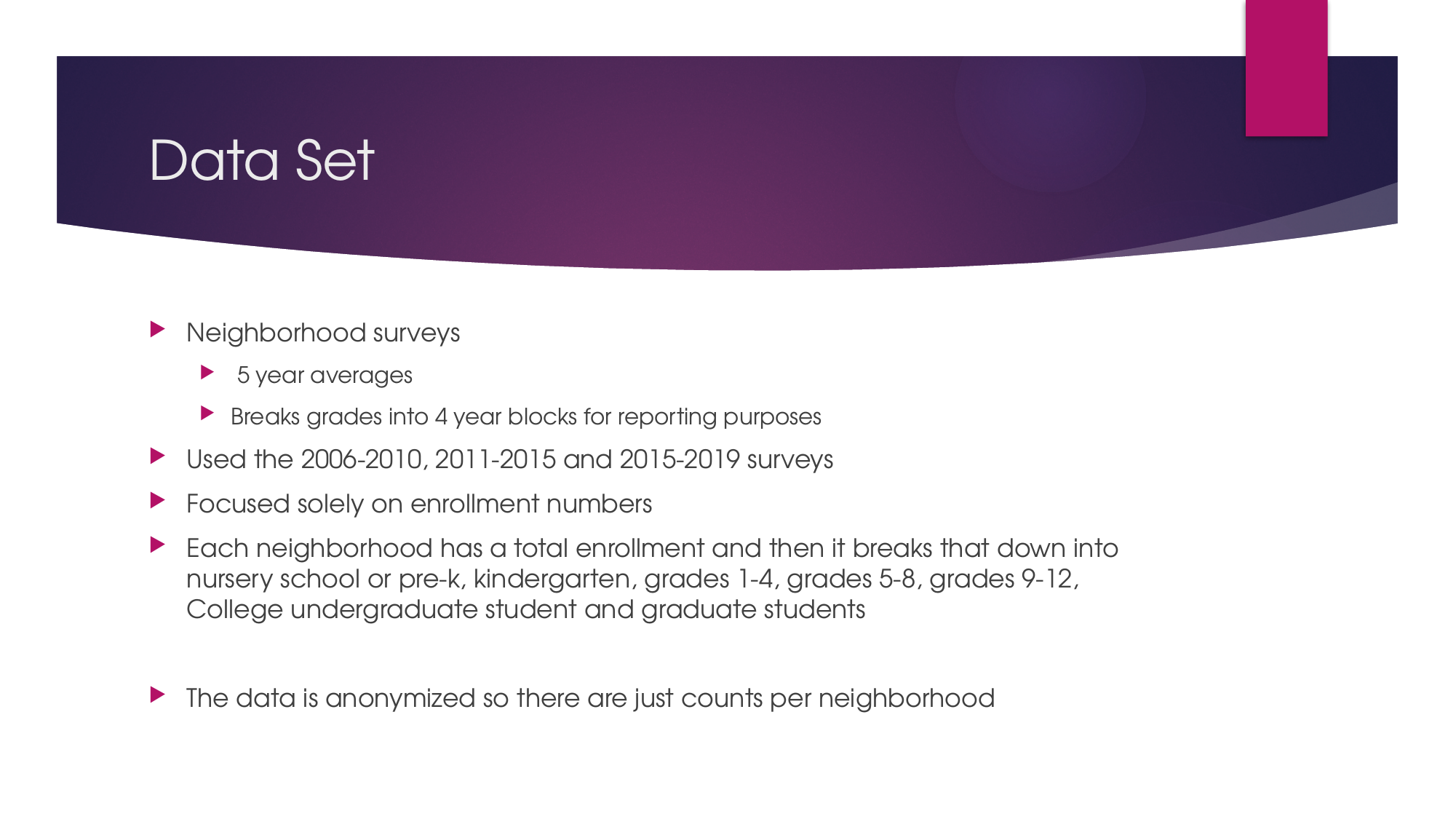

# Data Set
Neighborhood surveys
 5 year averages
Breaks grades into 4 year blocks for reporting purposes
Used the 2006-2010, 2011-2015 and 2015-2019 surveys
Focused solely on enrollment numbers
Each neighborhood has a total enrollment and then it breaks that down into nursery school or pre-k, kindergarten, grades 1-4, grades 5-8, grades 9-12, College undergraduate student and graduate students

The data is anonymized so there are just counts per neighborhood